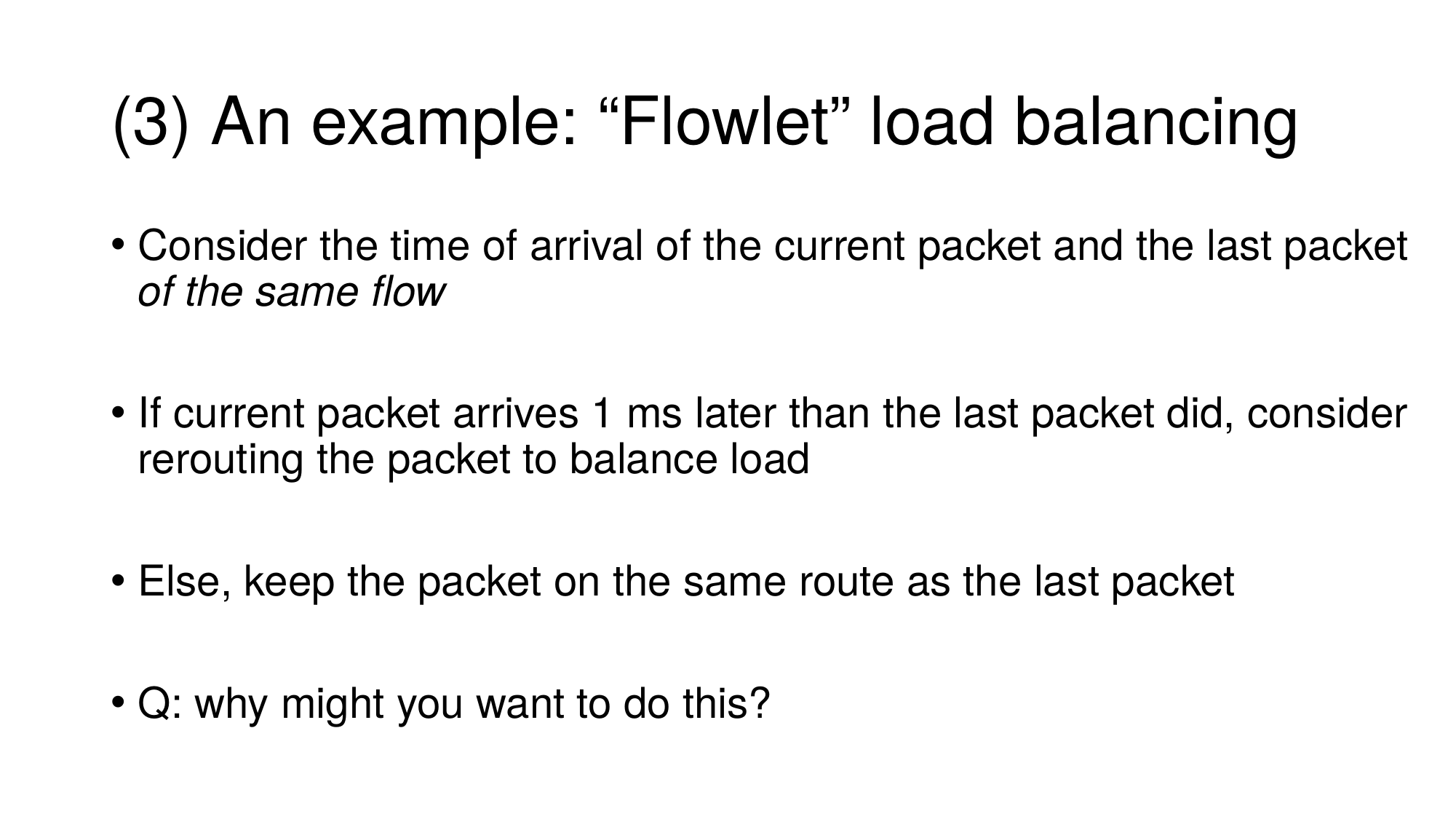

# (3) An example: “Flowlet” load balancing
Consider the time of arrival of the current packet and the last packet of the same flow

If current packet arrives 1 ms later than the last packet did, consider rerouting the packet to balance load

Else, keep the packet on the same route as the last packet

Q: why might you want to do this?